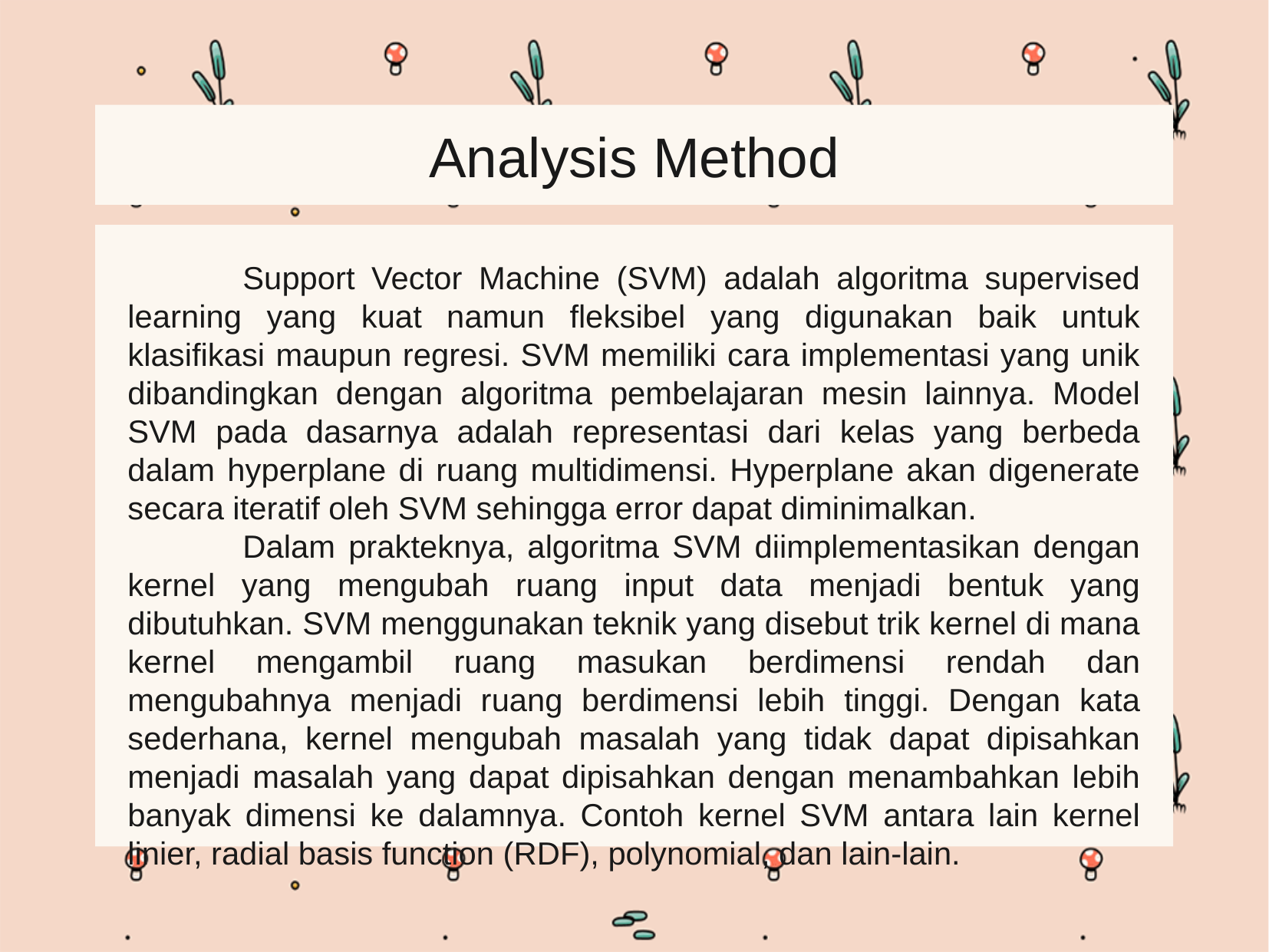

# Analysis Method
	Support Vector Machine (SVM) adalah algoritma supervised learning yang kuat namun fleksibel yang digunakan baik untuk klasifikasi maupun regresi. SVM memiliki cara implementasi yang unik dibandingkan dengan algoritma pembelajaran mesin lainnya. Model SVM pada dasarnya adalah representasi dari kelas yang berbeda dalam hyperplane di ruang multidimensi. Hyperplane akan digenerate secara iteratif oleh SVM sehingga error dapat diminimalkan.
	Dalam prakteknya, algoritma SVM diimplementasikan dengan kernel yang mengubah ruang input data menjadi bentuk yang dibutuhkan. SVM menggunakan teknik yang disebut trik kernel di mana kernel mengambil ruang masukan berdimensi rendah dan mengubahnya menjadi ruang berdimensi lebih tinggi. Dengan kata sederhana, kernel mengubah masalah yang tidak dapat dipisahkan menjadi masalah yang dapat dipisahkan dengan menambahkan lebih banyak dimensi ke dalamnya. Contoh kernel SVM antara lain kernel linier, radial basis function (RDF), polynomial, dan lain-lain.